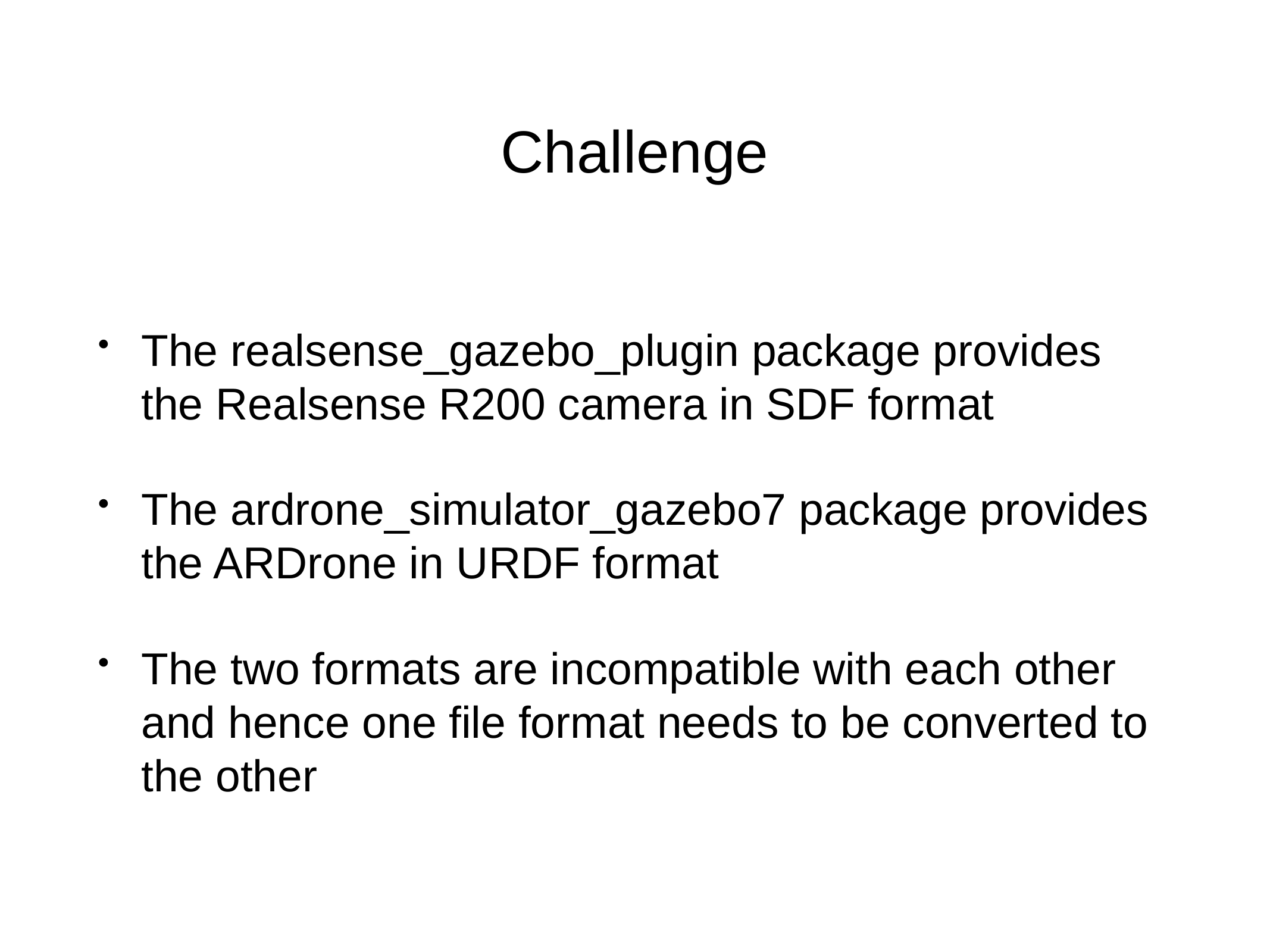

# Challenge
The realsense_gazebo_plugin package provides the Realsense R200 camera in SDF format
The ardrone_simulator_gazebo7 package provides the ARDrone in URDF format
The two formats are incompatible with each other and hence one file format needs to be converted to the other